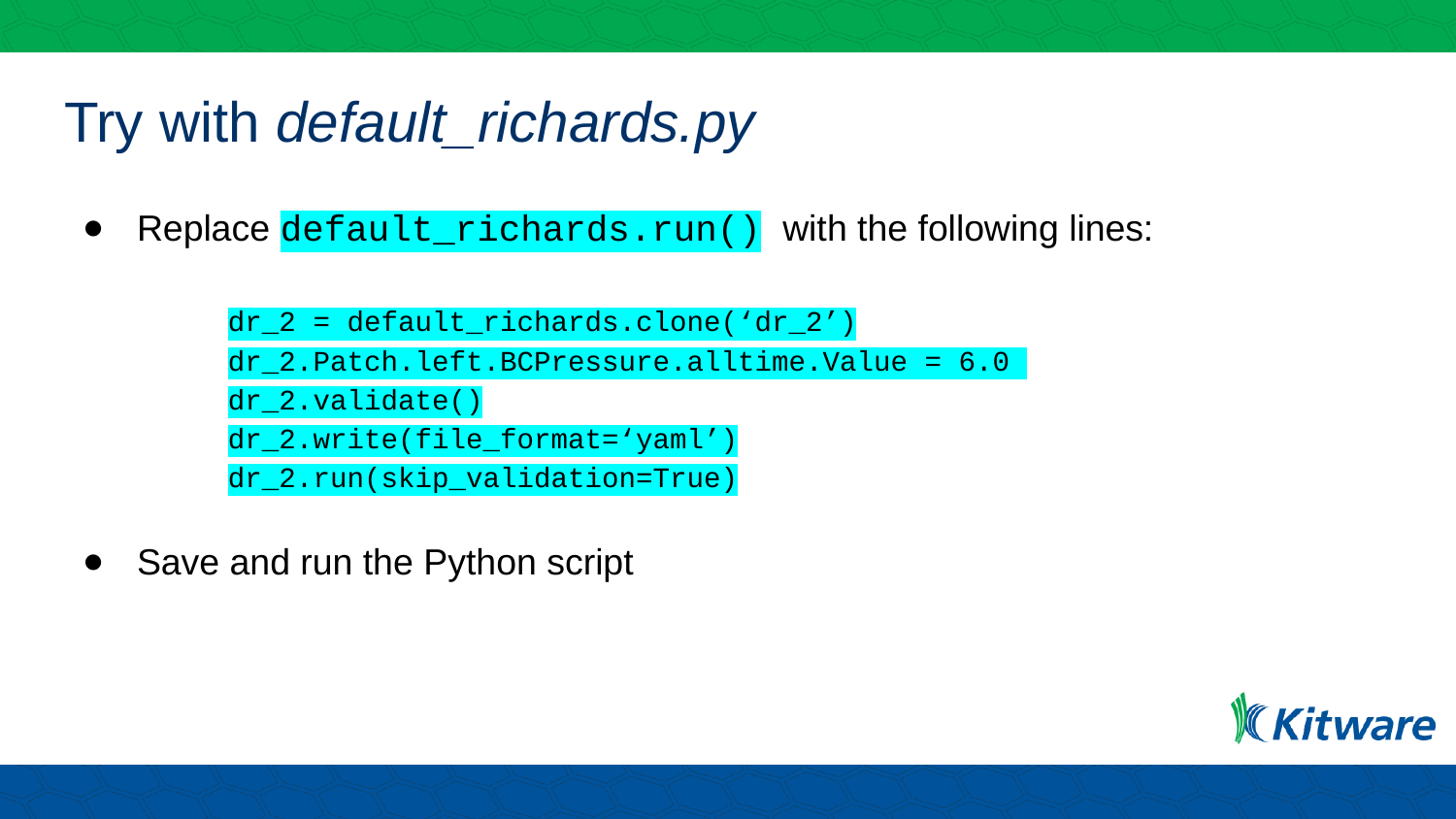

# Try with default_richards.py
Replace default_richards.run() with the following lines:

  	dr_2 = default_richards.clone(‘dr_2’)
  	dr_2.Patch.left.BCPressure.alltime.Value = 6.0
  	dr_2.validate()
  	dr_2.write(file_format=‘yaml’)
  	dr_2.run(skip_validation=True)

Save and run the Python script

10